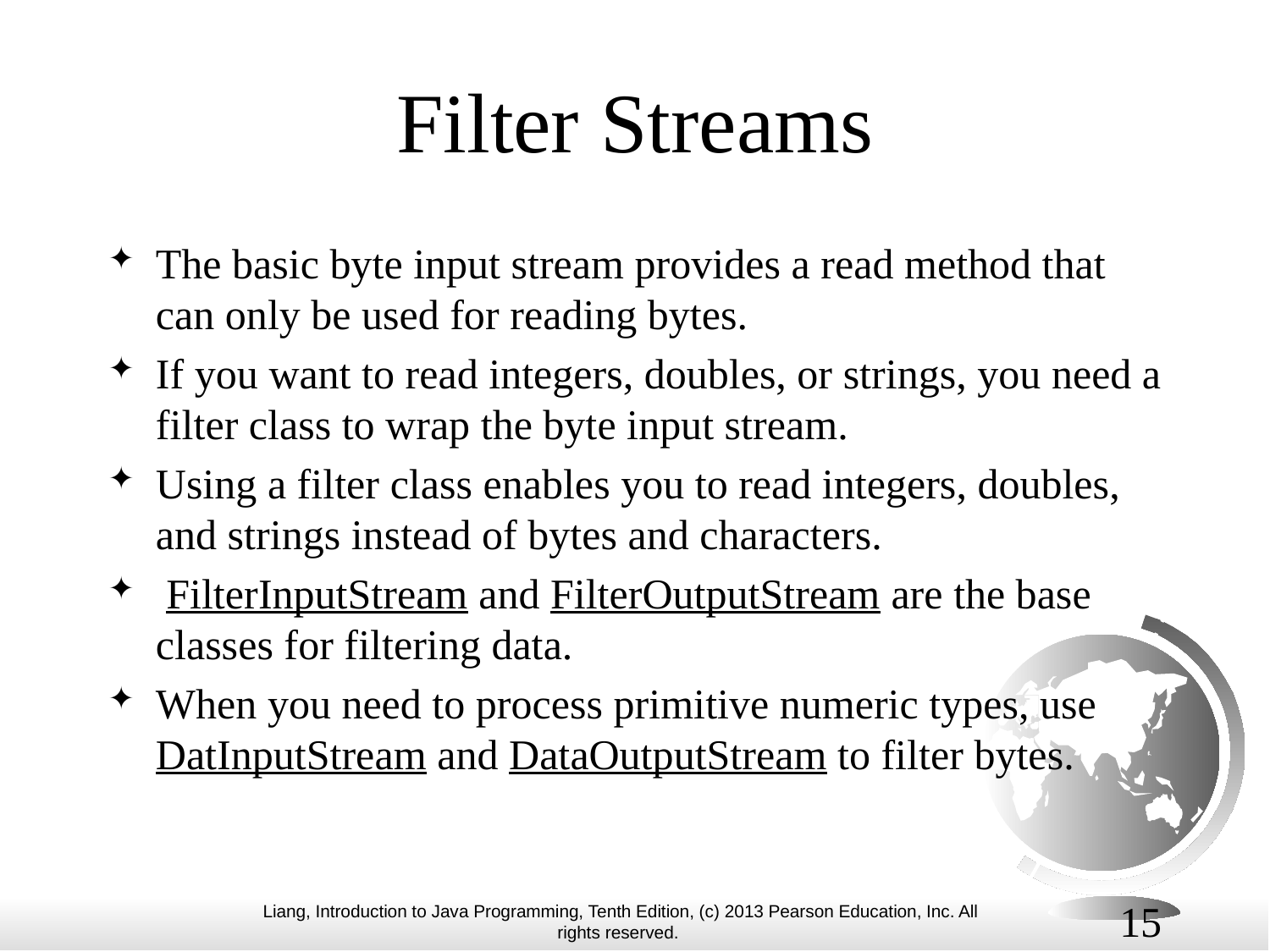

# Filter Streams
The basic byte input stream provides a read method that can only be used for reading bytes.
If you want to read integers, doubles, or strings, you need a filter class to wrap the byte input stream.
Using a filter class enables you to read integers, doubles, and strings instead of bytes and characters.
 FilterInputStream and FilterOutputStream are the base classes for filtering data.
When you need to process primitive numeric types, use DatInputStream and DataOutputStream to filter bytes.

15